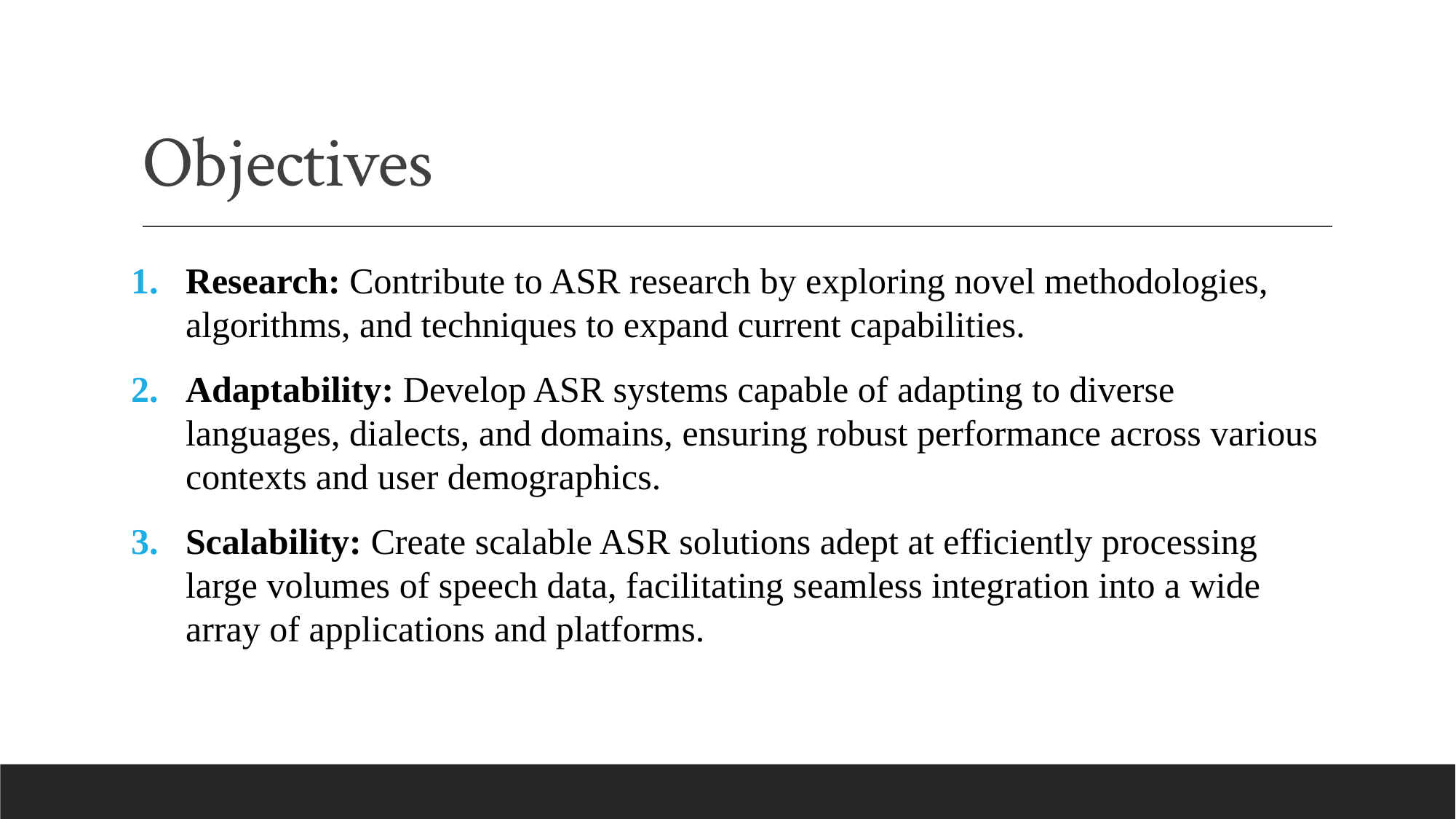

# Objectives
Research: Contribute to ASR research by exploring novel methodologies, algorithms, and techniques to expand current capabilities.
Adaptability: Develop ASR systems capable of adapting to diverse languages, dialects, and domains, ensuring robust performance across various contexts and user demographics.
Scalability: Create scalable ASR solutions adept at efficiently processing large volumes of speech data, facilitating seamless integration into a wide array of applications and platforms.